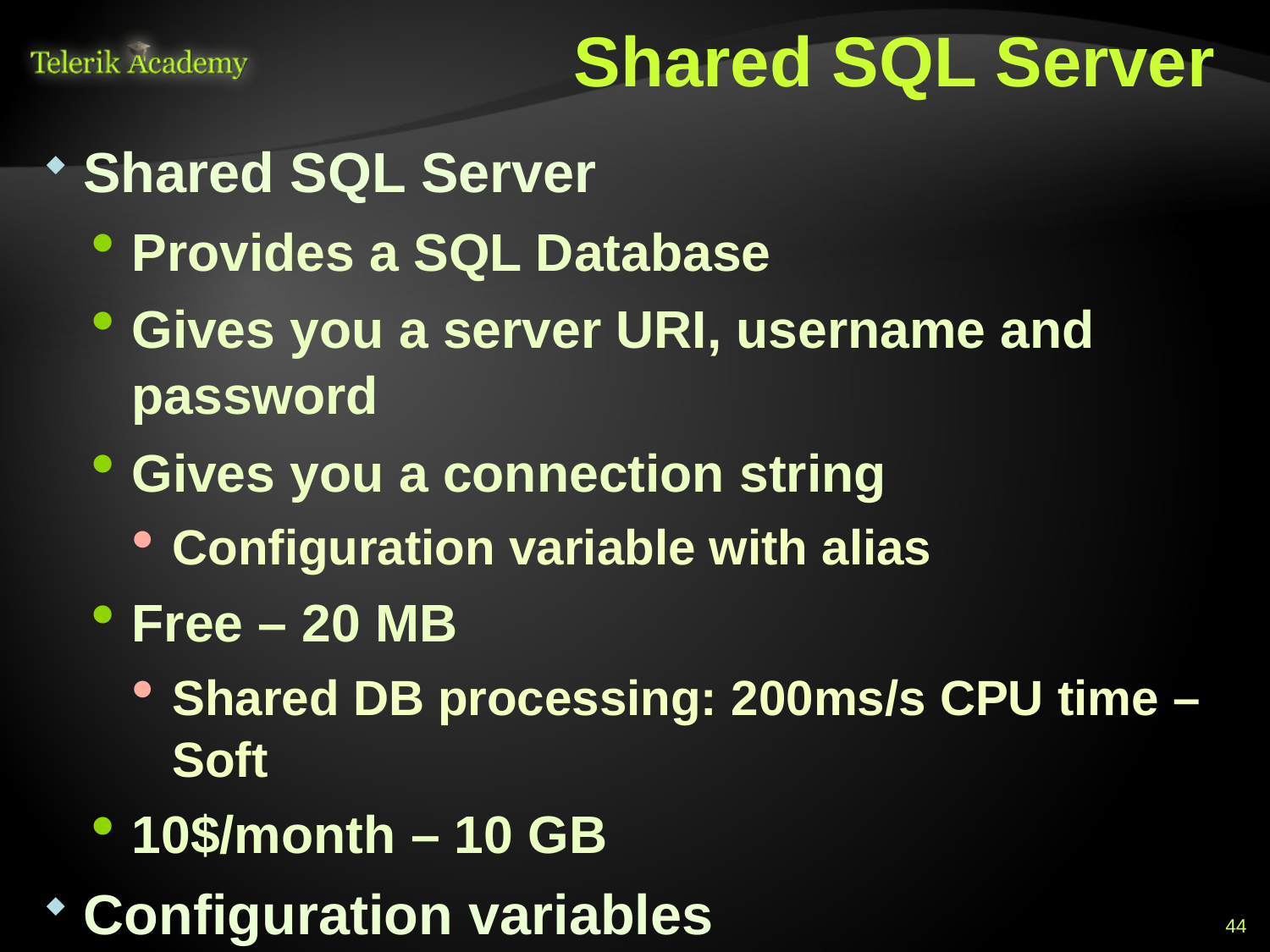

# Shared SQL Server
Shared SQL Server
Provides a SQL Database
Gives you a server URI, username and password
Gives you a connection string
Configuration variable with alias
Free – 20 MB
Shared DB processing: 200ms/s CPU time – Soft
10$/month – 10 GB
Configuration variables
SQLSERVER_CONNECTION_STRING, SQLSERVER_CONNECTION_STRING_ALIAS, SQLSERVER_URI
44